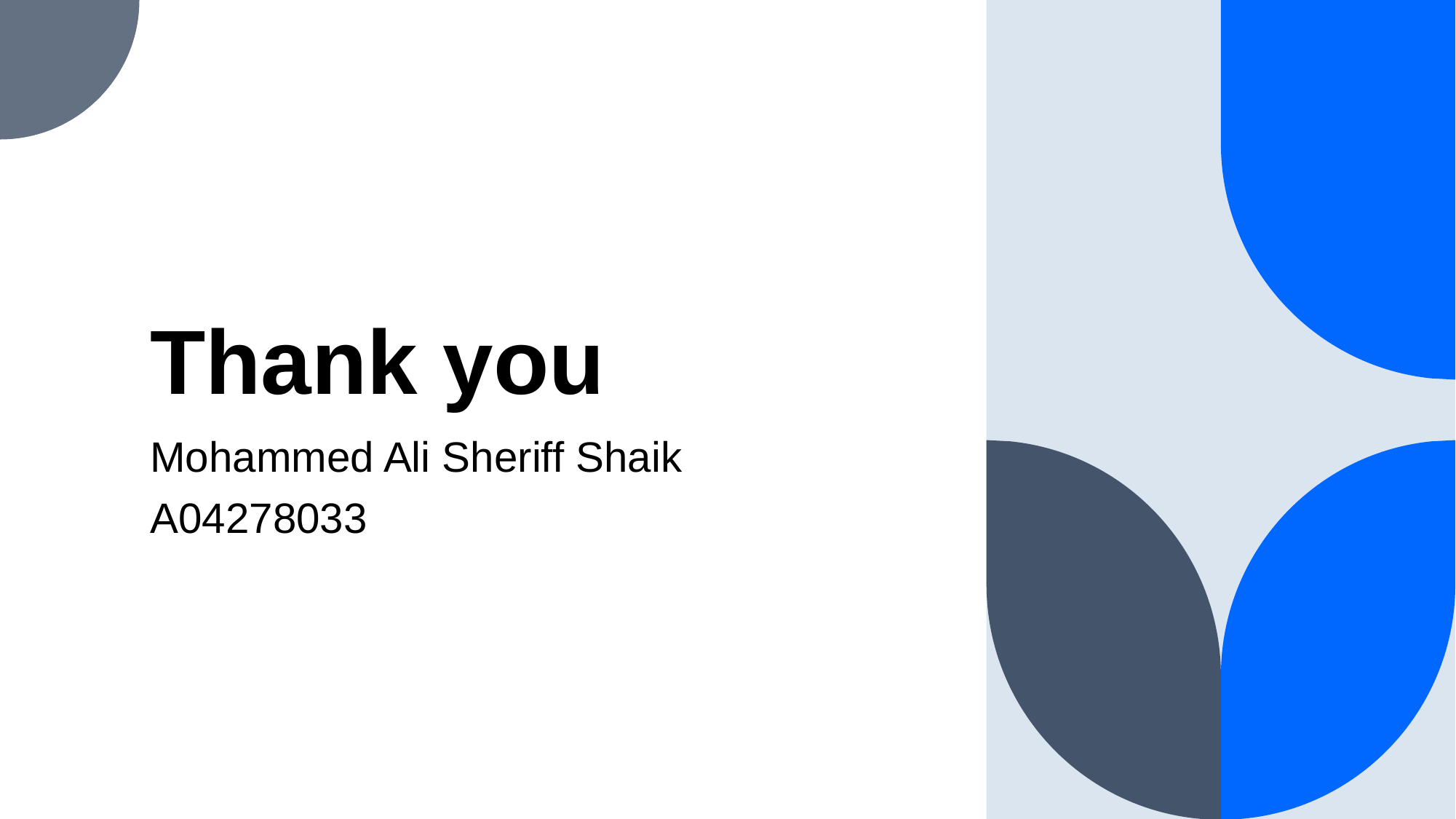

# Thank you
Mohammed Ali Sheriff Shaik
A04278033